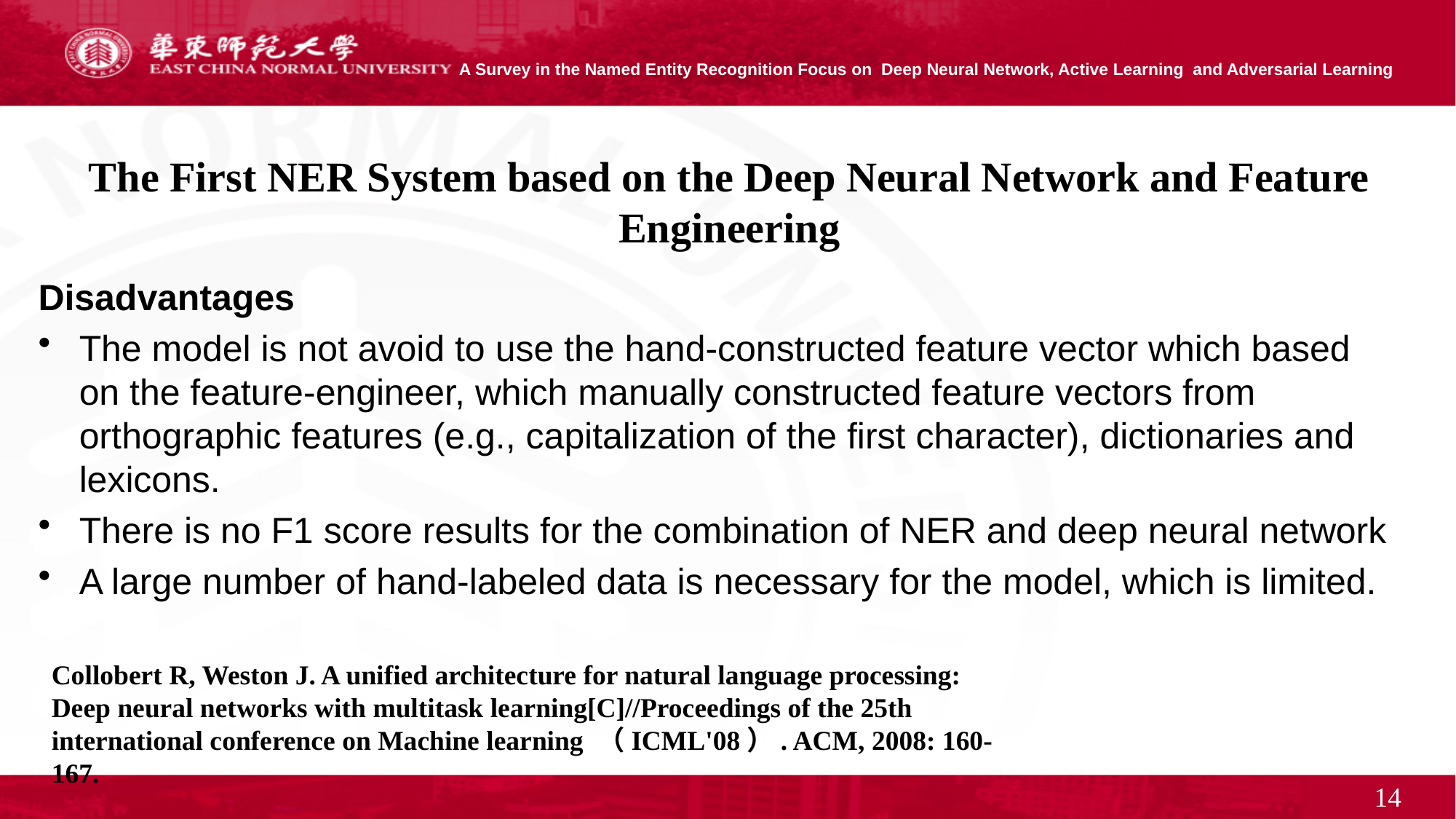

# The First NER System based on the Deep Neural Network and Feature Engineering
Disadvantages
The model is not avoid to use the hand-constructed feature vector which based on the feature-engineer, which manually constructed feature vectors from orthographic features (e.g., capitalization of the first character), dictionaries and lexicons.
There is no F1 score results for the combination of NER and deep neural network
A large number of hand-labeled data is necessary for the model, which is limited.
Collobert R, Weston J. A unified architecture for natural language processing: Deep neural networks with multitask learning[C]//Proceedings of the 25th international conference on Machine learning （ICML'08）. ACM, 2008: 160-167.
14